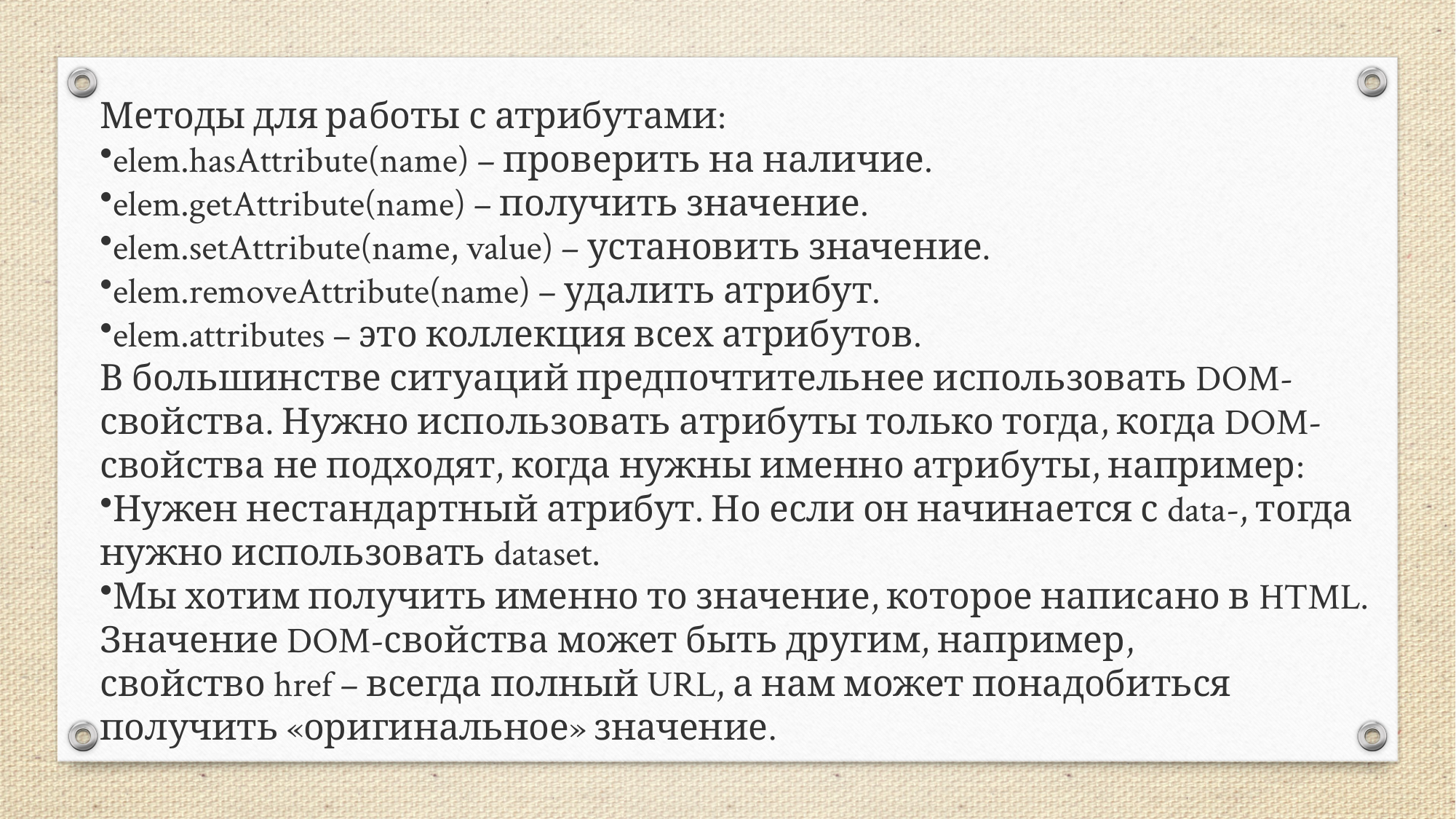

Методы для работы с атрибутами:
elem.hasAttribute(name) – проверить на наличие.
elem.getAttribute(name) – получить значение.
elem.setAttribute(name, value) – установить значение.
elem.removeAttribute(name) – удалить атрибут.
elem.attributes – это коллекция всех атрибутов.
В большинстве ситуаций предпочтительнее использовать DOM-свойства. Нужно использовать атрибуты только тогда, когда DOM-свойства не подходят, когда нужны именно атрибуты, например:
Нужен нестандартный атрибут. Но если он начинается с data-, тогда нужно использовать dataset.
Мы хотим получить именно то значение, которое написано в HTML. Значение DOM-свойства может быть другим, например, свойство href – всегда полный URL, а нам может понадобиться получить «оригинальное» значение.